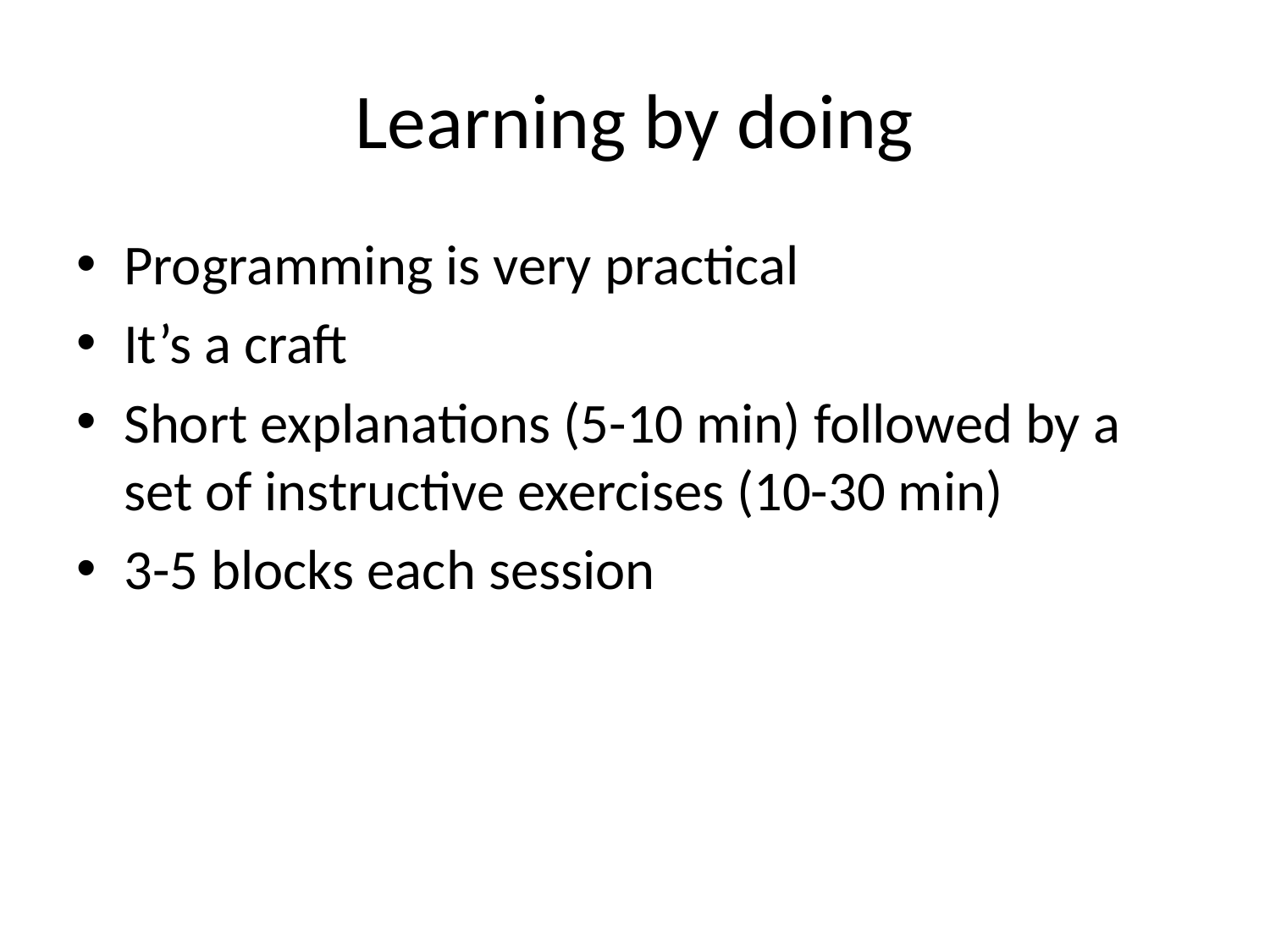

# Learning by doing
Programming is very practical
It’s a craft
Short explanations (5-10 min) followed by a set of instructive exercises (10-30 min)
3-5 blocks each session